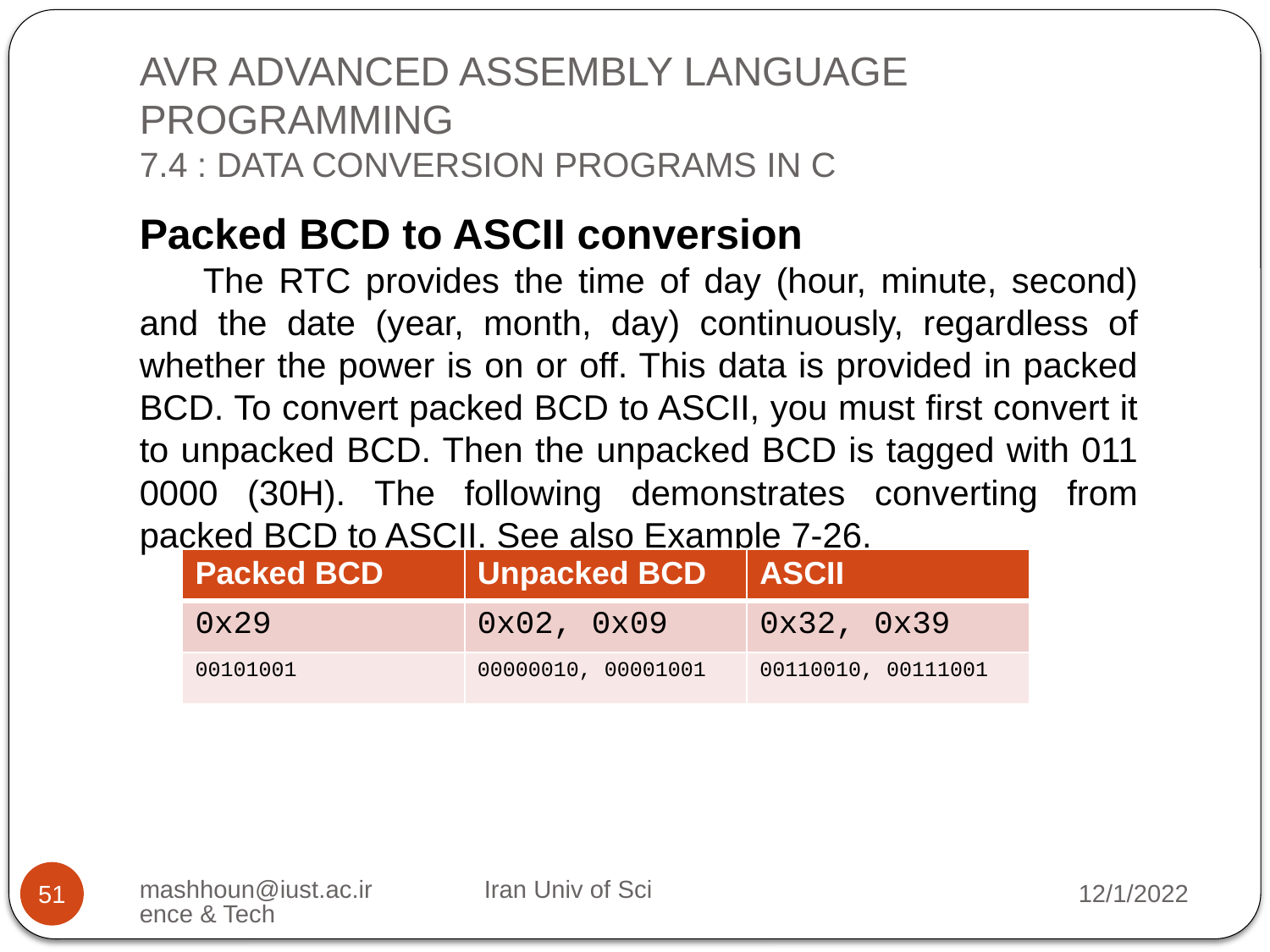

# AVR ADVANCED ASSEMBLY LANGUAGE PROGRAMMING 7.4 : DATA CONVERSION PROGRAMS IN C
Packed BCD to ASCII conversion
The RTC provides the time of day (hour, minute, second) and the date (year, month, day) continuously, regardless of whether the power is on or off. This data is provided in packed BCD. To convert packed BCD to ASCII, you must first convert it to unpacked BCD. Then the unpacked BCD is tagged with 011 0000 (30H). The following demonstrates converting from packed BCD to ASCII. See also Example 7-26.
| Packed BCD | Unpacked BCD | ASCII |
| --- | --- | --- |
| 0x29 | 0x02, 0x09 | 0x32, 0x39 |
| 00101001 | 00000010, 00001001 | 00110010, 00111001 |
mashhoun@iust.ac.ir                Iran Univ of Science & Tech
12/1/2022
51